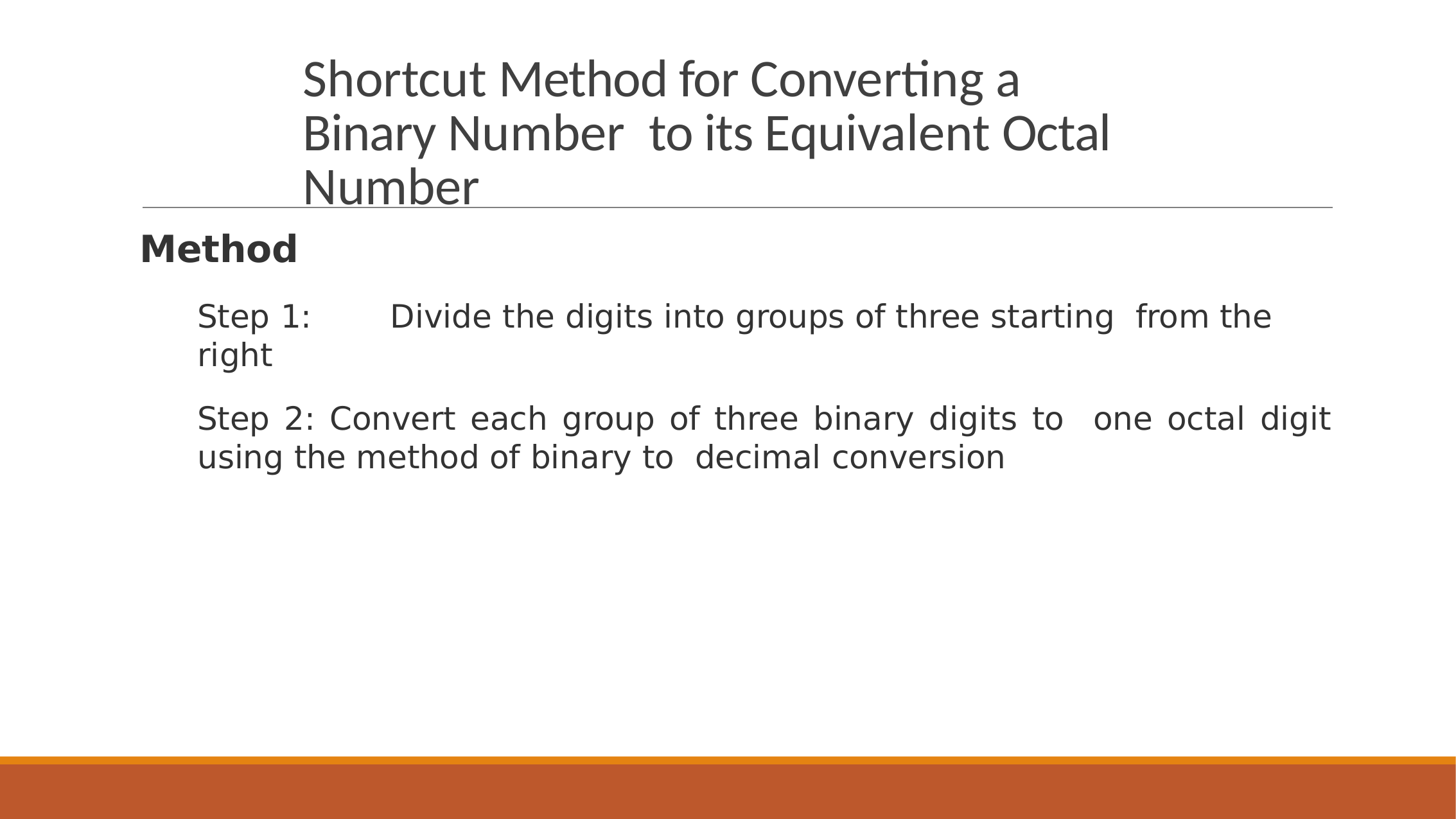

# Shortcut Method for Converting a Binary Number  to its Equivalent Octal Number
Method
Step 1:	Divide the digits into groups of three starting  from the right
Step 2: Convert each group of three binary digits to  one octal digit using the method of binary to  decimal conversion